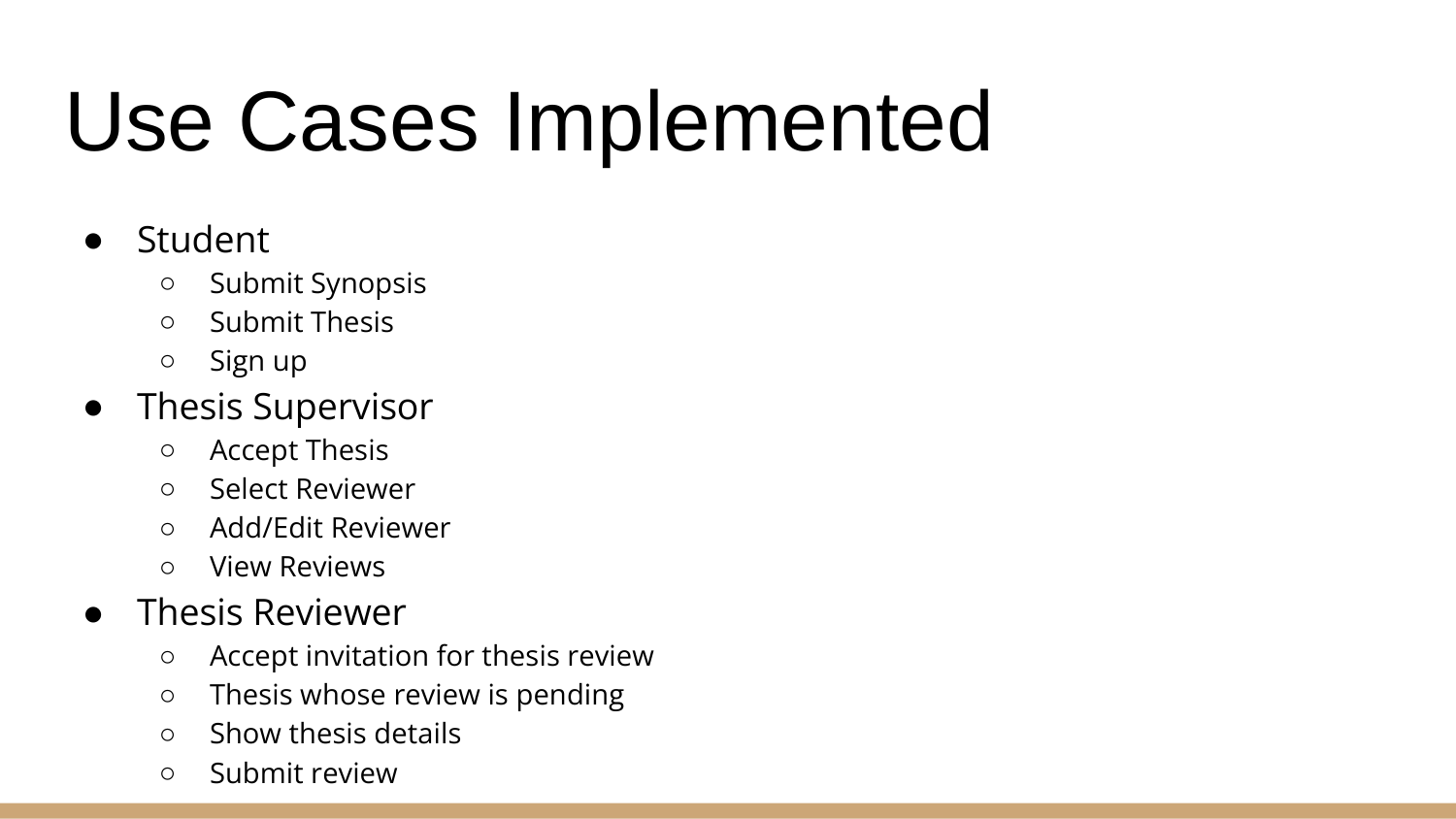

# Use Cases Implemented
Student
Submit Synopsis
Submit Thesis
Sign up
Thesis Supervisor
Accept Thesis
Select Reviewer
Add/Edit Reviewer
View Reviews
Thesis Reviewer
Accept invitation for thesis review
Thesis whose review is pending
Show thesis details
Submit review